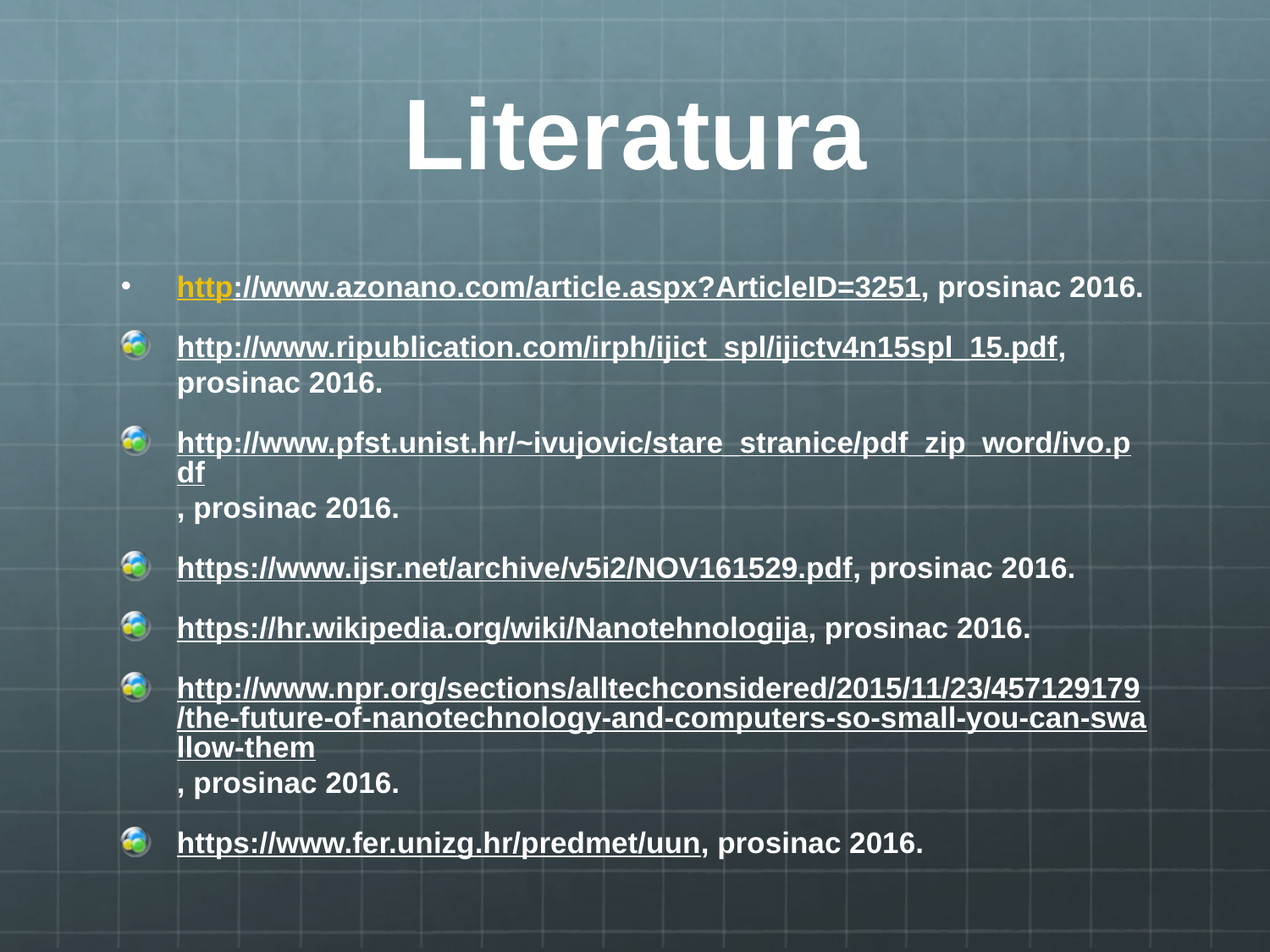

# Literatura
http://www.azonano.com/article.aspx?ArticleID=3251, prosinac 2016.
http://www.ripublication.com/irph/ijict_spl/ijictv4n15spl_15.pdf, prosinac 2016.
http://www.pfst.unist.hr/~ivujovic/stare_stranice/pdf_zip_word/ivo.pdf, prosinac 2016.
https://www.ijsr.net/archive/v5i2/NOV161529.pdf, prosinac 2016.
https://hr.wikipedia.org/wiki/Nanotehnologija, prosinac 2016.
http://www.npr.org/sections/alltechconsidered/2015/11/23/457129179/the-future-of-nanotechnology-and-computers-so-small-you-can-swallow-them, prosinac 2016.
https://www.fer.unizg.hr/predmet/uun, prosinac 2016.